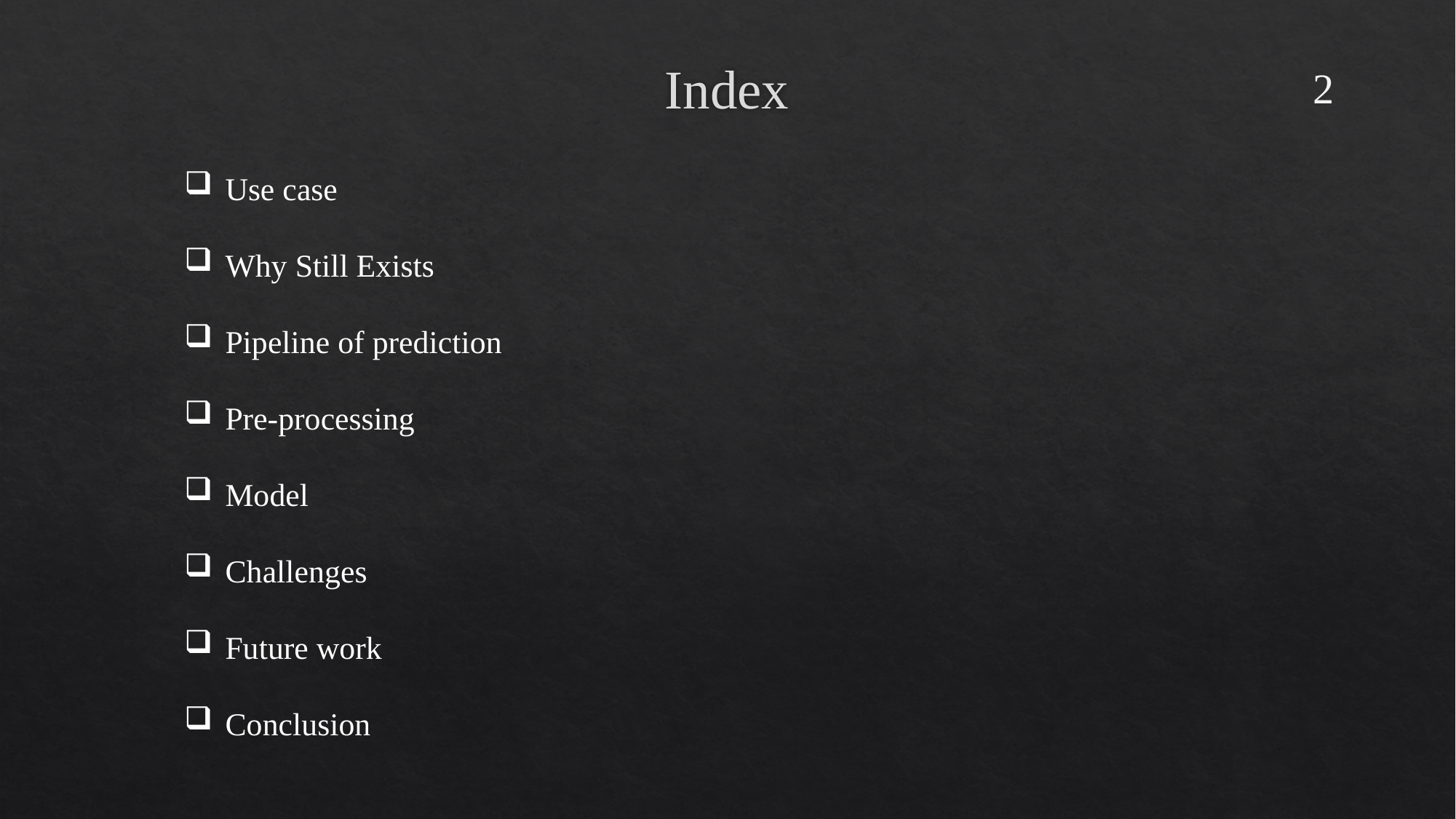

# Index
2
Use case

Why Still Exists

Pipeline of prediction

Pre-processing

Model

Challenges

Future work

Conclusion